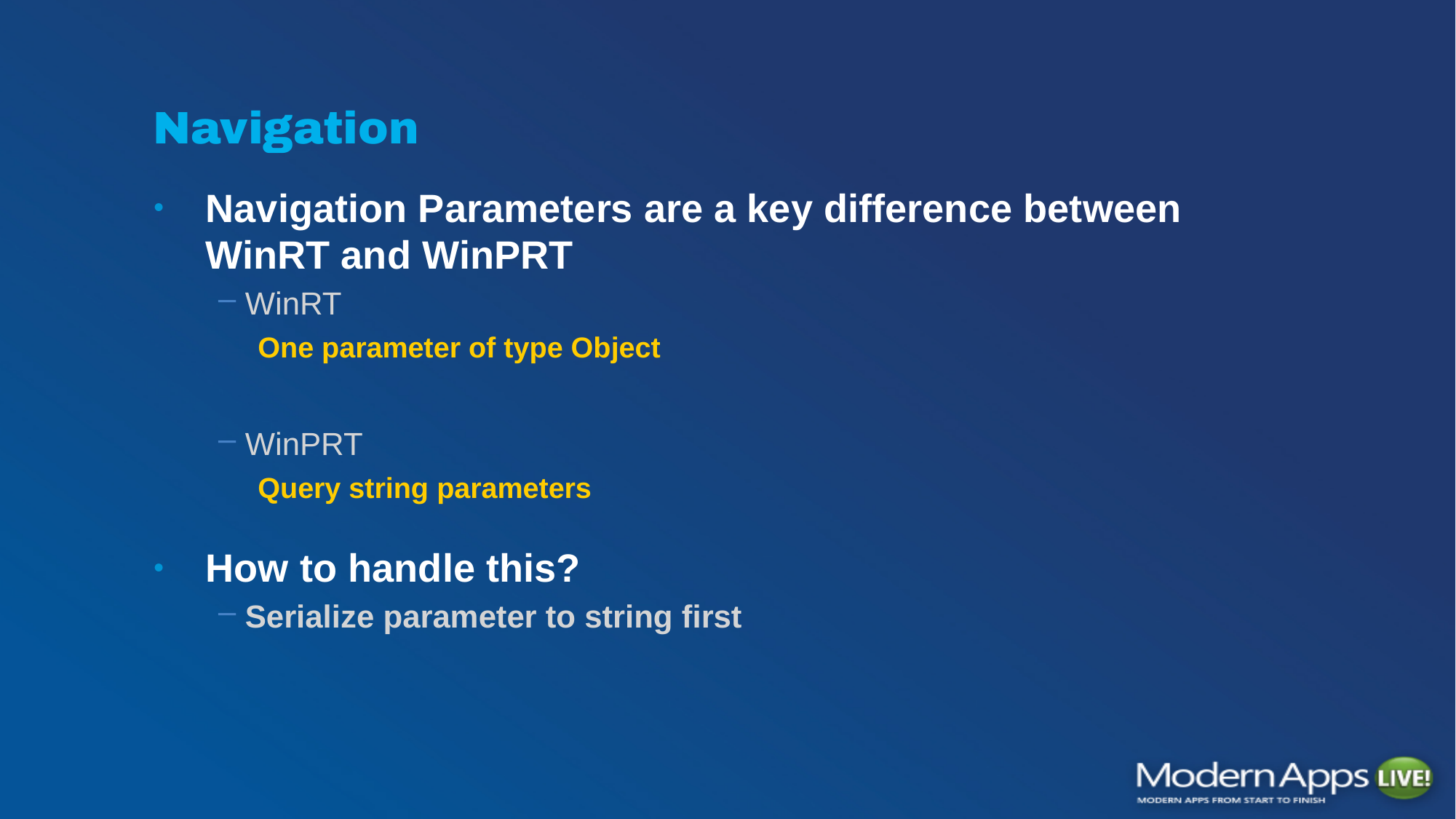

# Navigation
Navigation Parameters are a key difference between WinRT and WinPRT
WinRT
One parameter of type Object

WinPRT
Query string parameters

How to handle this?
Serialize parameter to string first